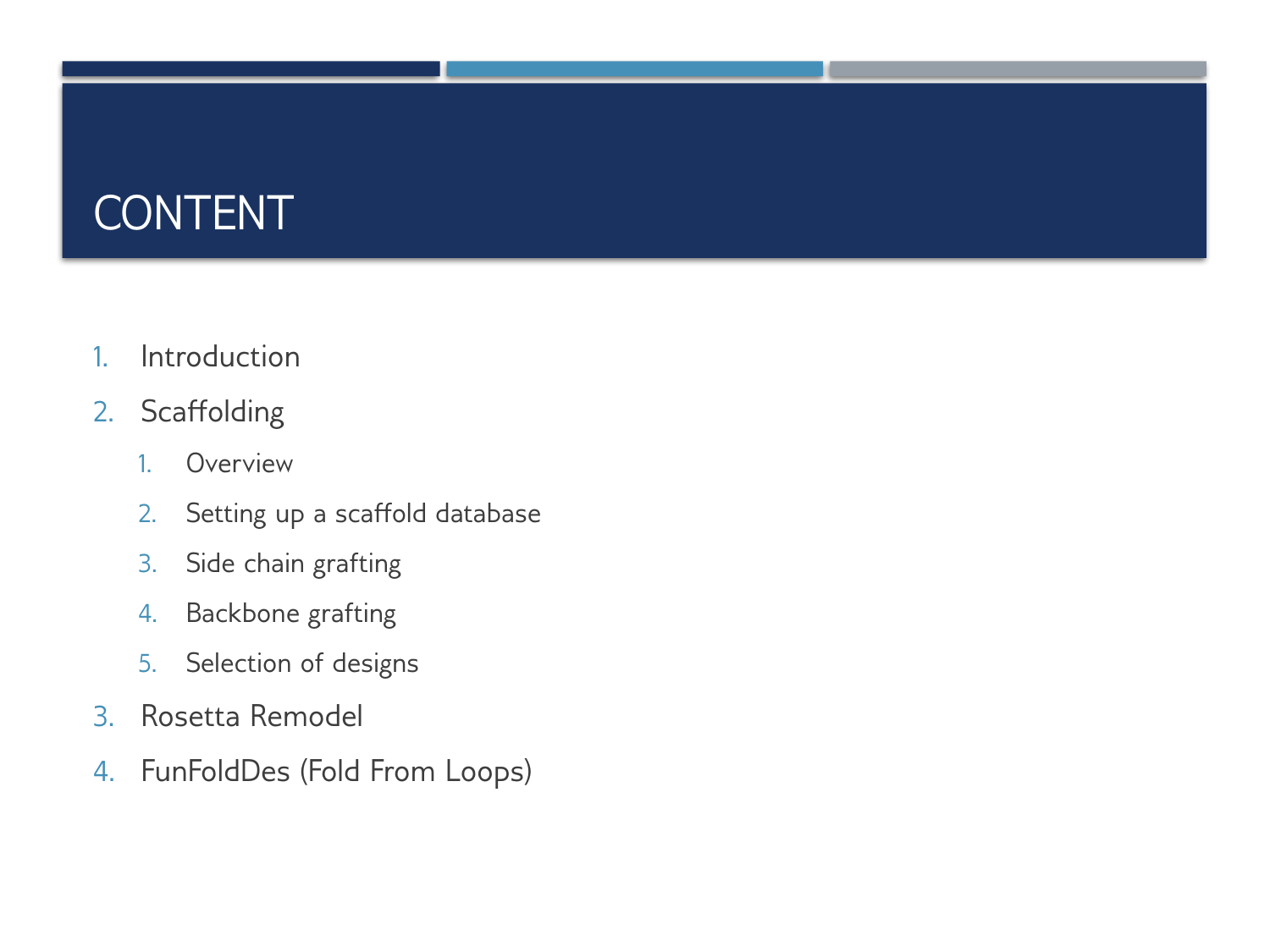

# Content
Introduction
Scaffolding
Overview
Setting up a scaffold database
Side chain grafting
Backbone grafting
Selection of designs
Rosetta Remodel
FunFoldDes (Fold From Loops)